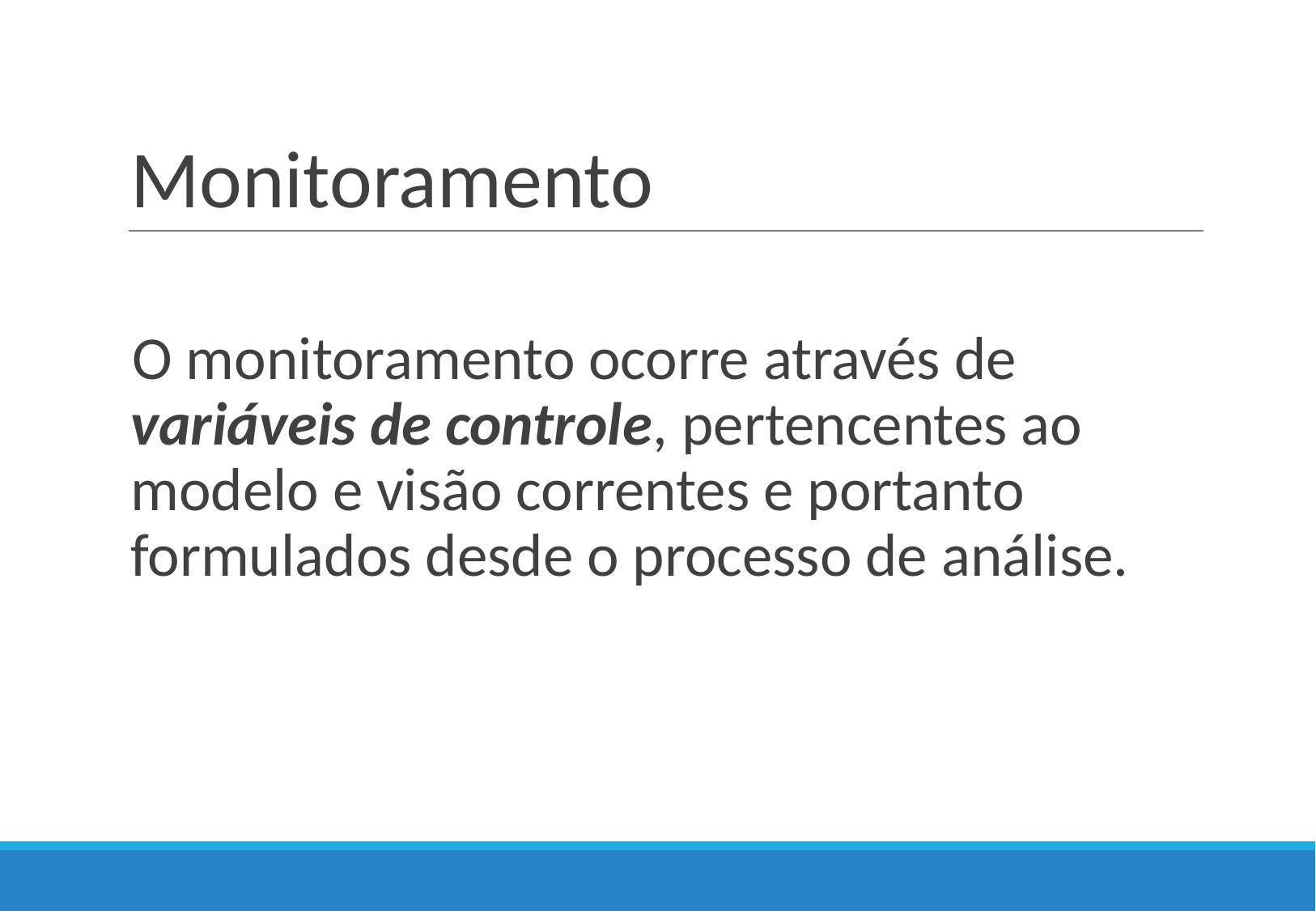

# Monitoramento
O monitoramento ocorre através de variáveis de controle, pertencentes ao modelo e visão correntes e portanto formulados desde o processo de análise.